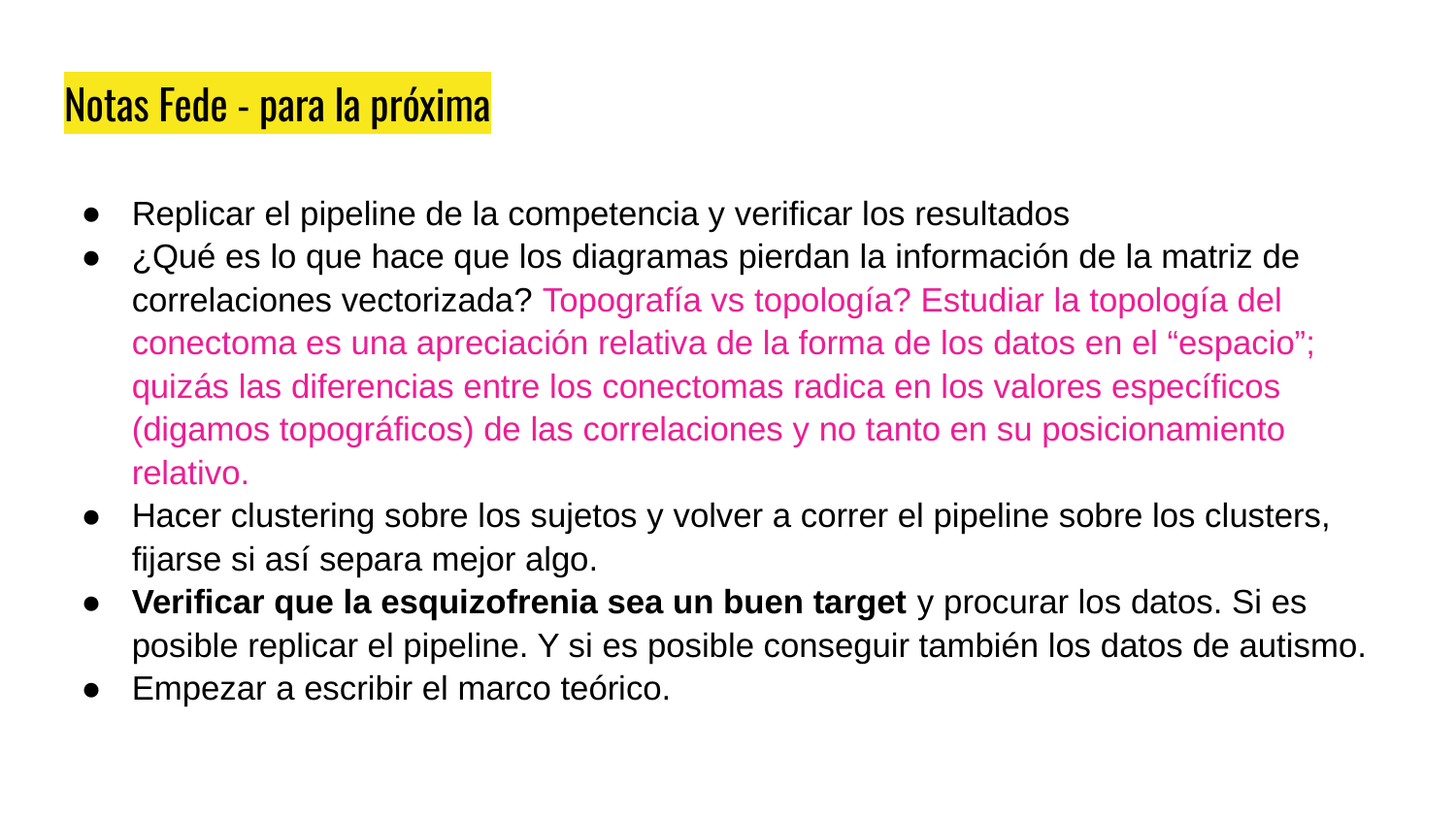

# Notas Fede - para la próxima
Replicar el pipeline de la competencia y verificar los resultados
¿Qué es lo que hace que los diagramas pierdan la información de la matriz de correlaciones vectorizada? Topografía vs topología? Estudiar la topología del conectoma es una apreciación relativa de la forma de los datos en el “espacio”; quizás las diferencias entre los conectomas radica en los valores específicos (digamos topográficos) de las correlaciones y no tanto en su posicionamiento relativo.
Hacer clustering sobre los sujetos y volver a correr el pipeline sobre los clusters, fijarse si así separa mejor algo.
Verificar que la esquizofrenia sea un buen target y procurar los datos. Si es posible replicar el pipeline. Y si es posible conseguir también los datos de autismo.
Empezar a escribir el marco teórico.